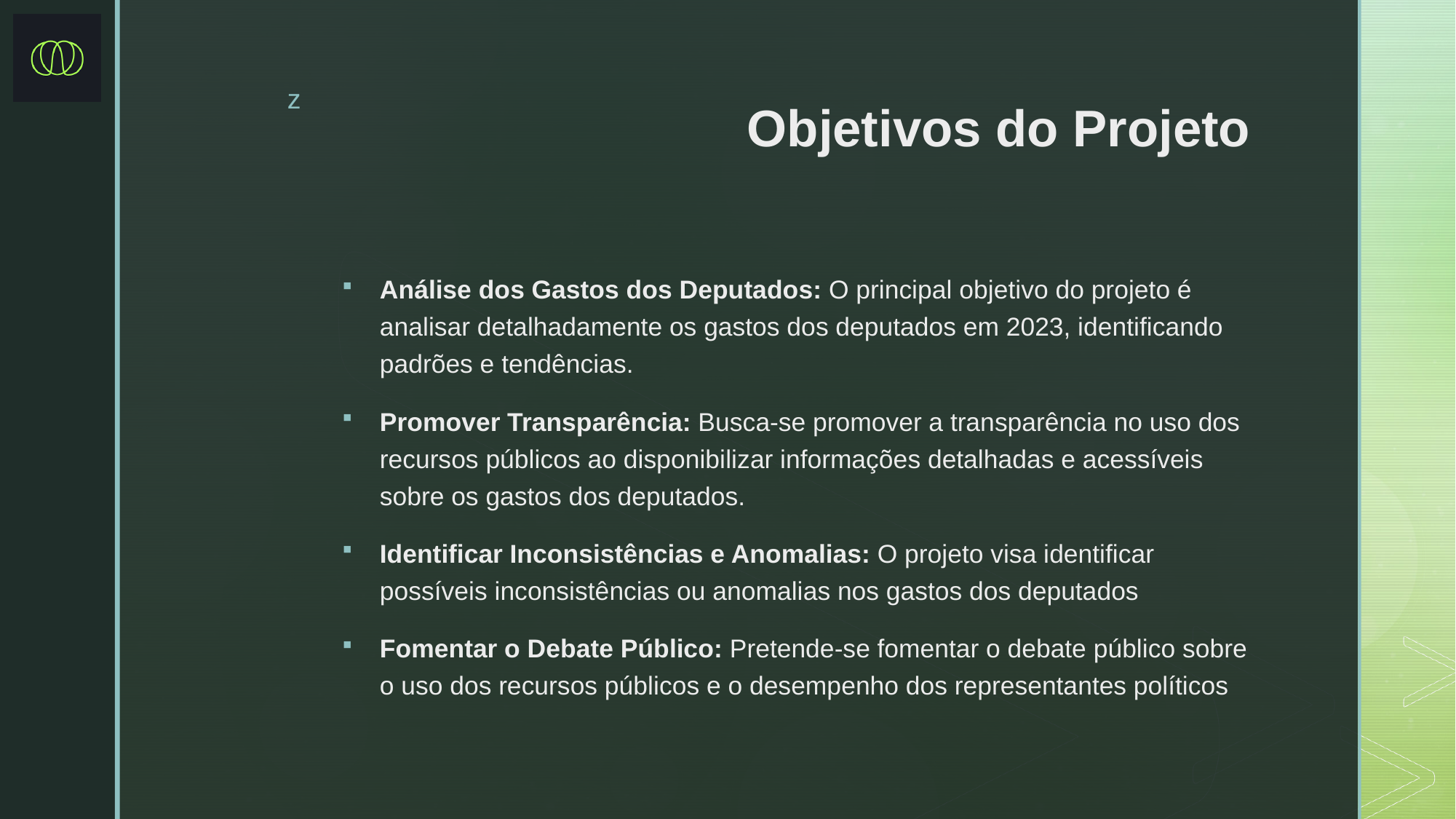

# Objetivos do Projeto
Análise dos Gastos dos Deputados: O principal objetivo do projeto é analisar detalhadamente os gastos dos deputados em 2023, identificando padrões e tendências.
Promover Transparência: Busca-se promover a transparência no uso dos recursos públicos ao disponibilizar informações detalhadas e acessíveis sobre os gastos dos deputados.
Identificar Inconsistências e Anomalias: O projeto visa identificar possíveis inconsistências ou anomalias nos gastos dos deputados
Fomentar o Debate Público: Pretende-se fomentar o debate público sobre o uso dos recursos públicos e o desempenho dos representantes políticos